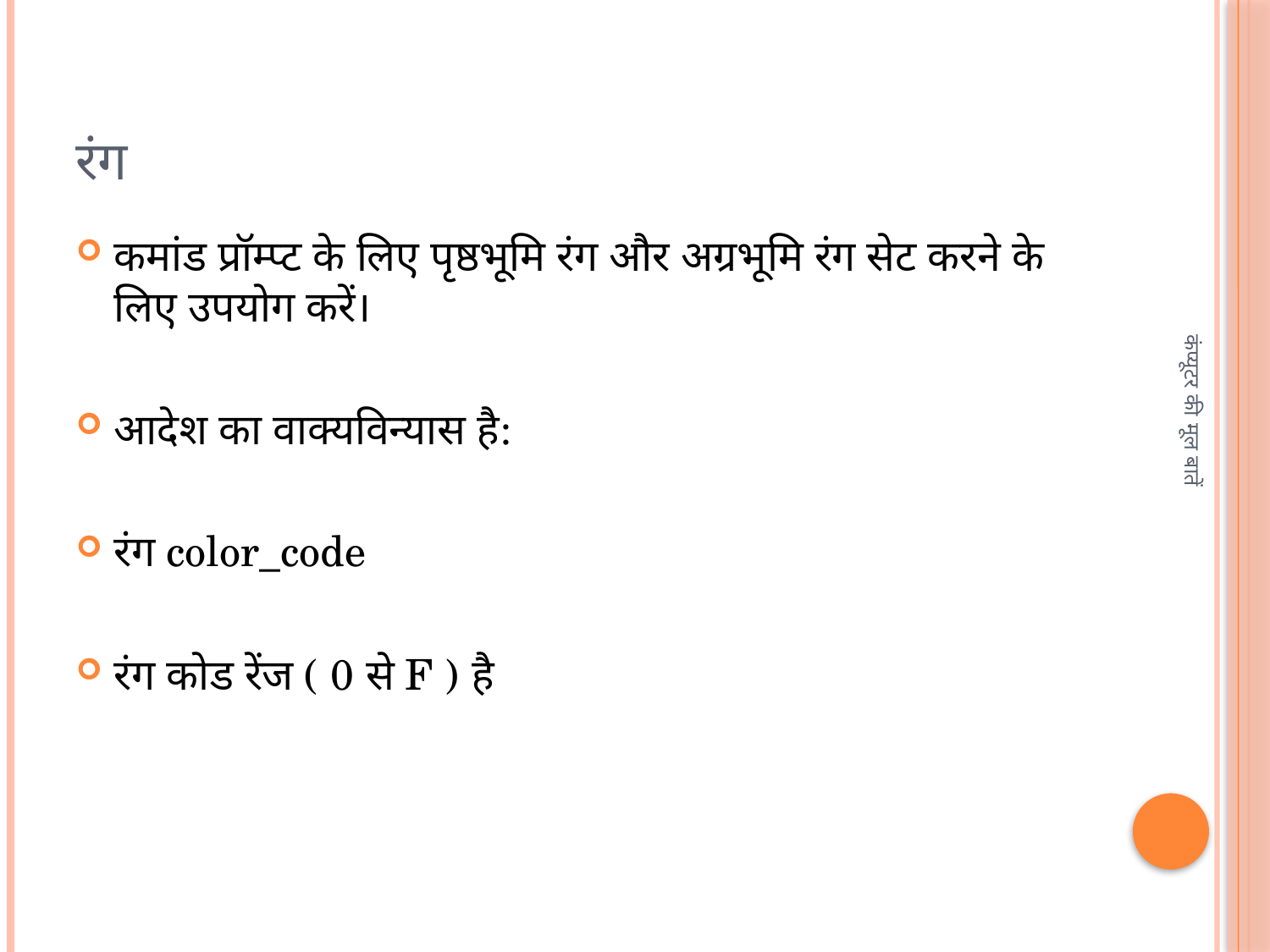

# रंग
कमांड प्रॉम्प्ट के लिए पृष्ठभूमि रंग और अग्रभूमि रंग सेट करने के लिए उपयोग करें।

आदेश का वाक्यविन्यास है:

रंग color_code

रंग कोड रेंज ( 0 से F ) है
कंप्यूटर की मूल बातें
51